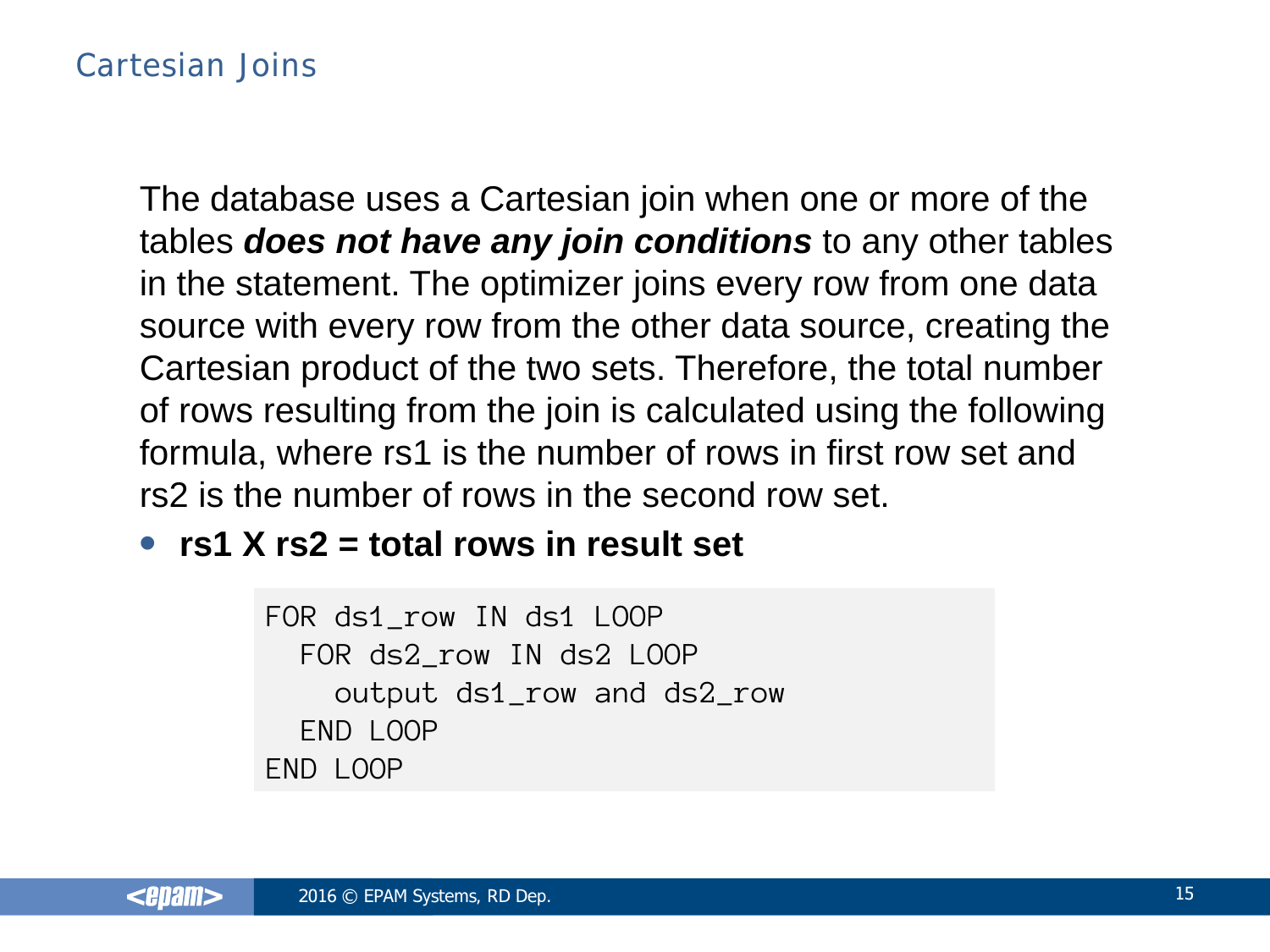

# Cartesian Joins
The database uses a Cartesian join when one or more of the tables does not have any join conditions to any other tables in the statement. The optimizer joins every row from one data source with every row from the other data source, creating the Cartesian product of the two sets. Therefore, the total number of rows resulting from the join is calculated using the following formula, where rs1 is the number of rows in first row set and rs2 is the number of rows in the second row set.
rs1 X rs2 = total rows in result set
FOR ds1_row IN ds1 LOOP
  FOR ds2_row IN ds2 LOOP
    output ds1_row and ds2_row
  END LOOP
END LOOP
15
2016 © EPAM Systems, RD Dep.